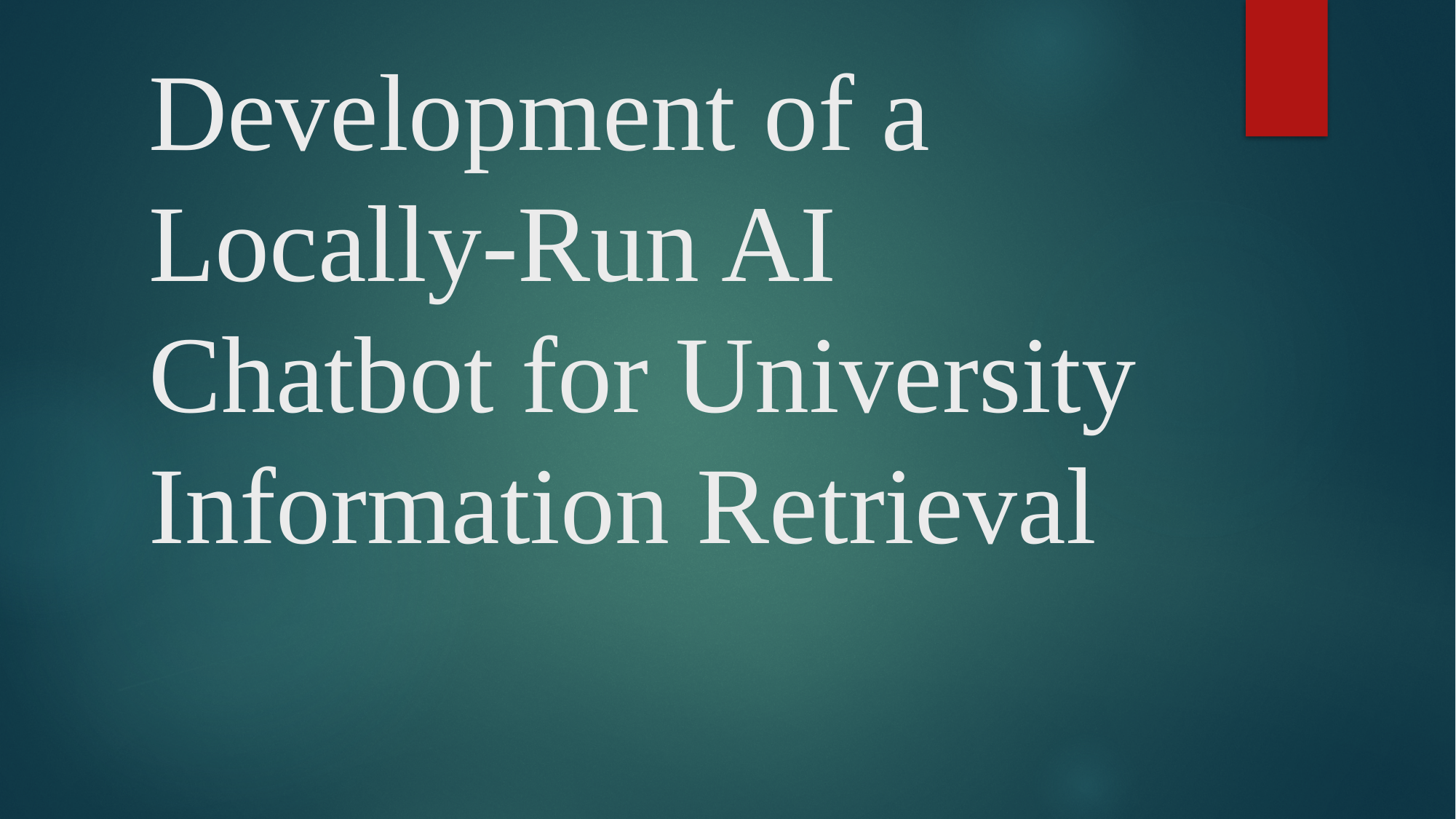

# Development of a Locally-Run AI Chatbot for University Information Retrieval